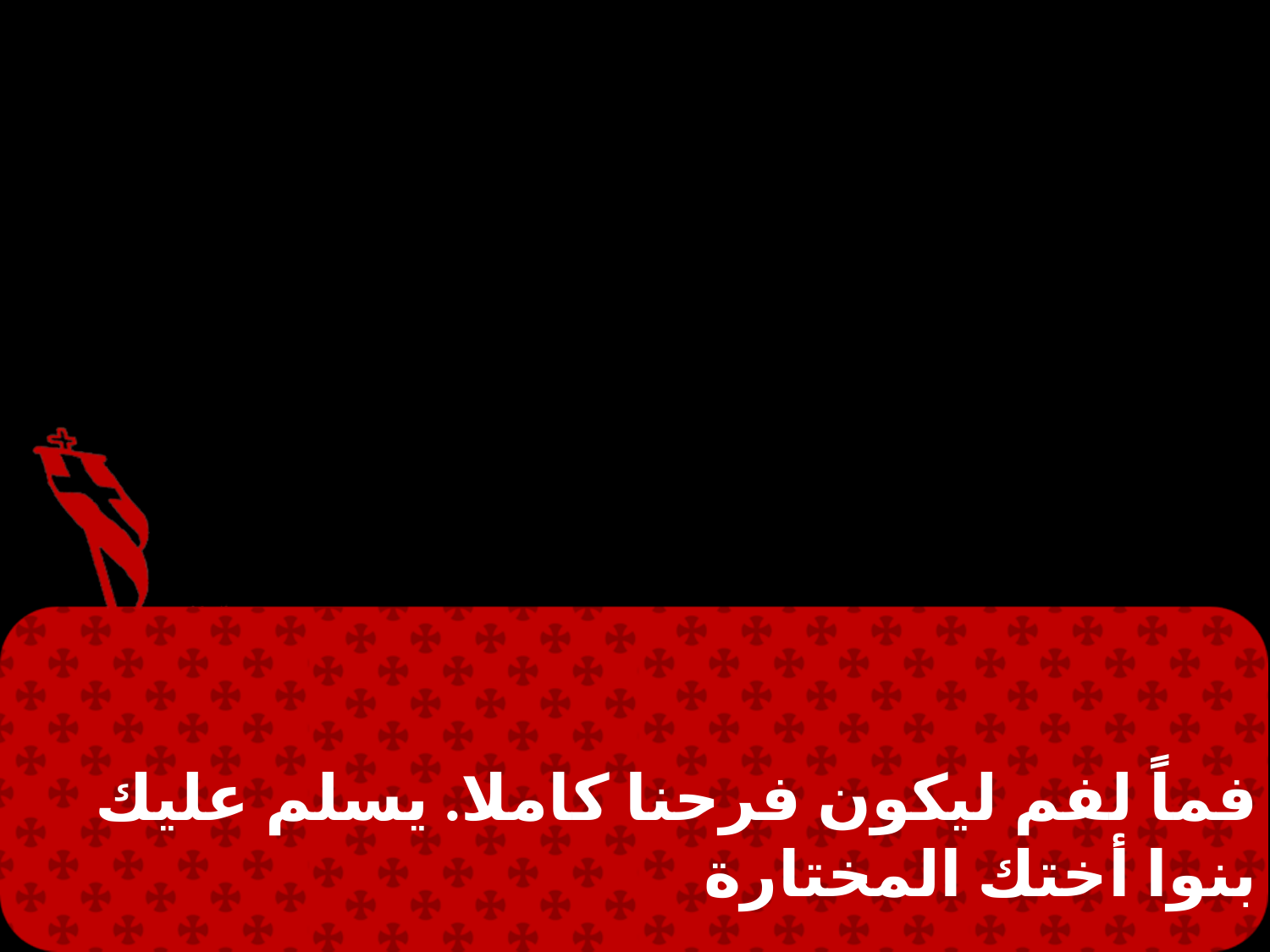

فماً لفم ليكون فرحنا كاملا. يسلم عليك بنوا أختك المختارة